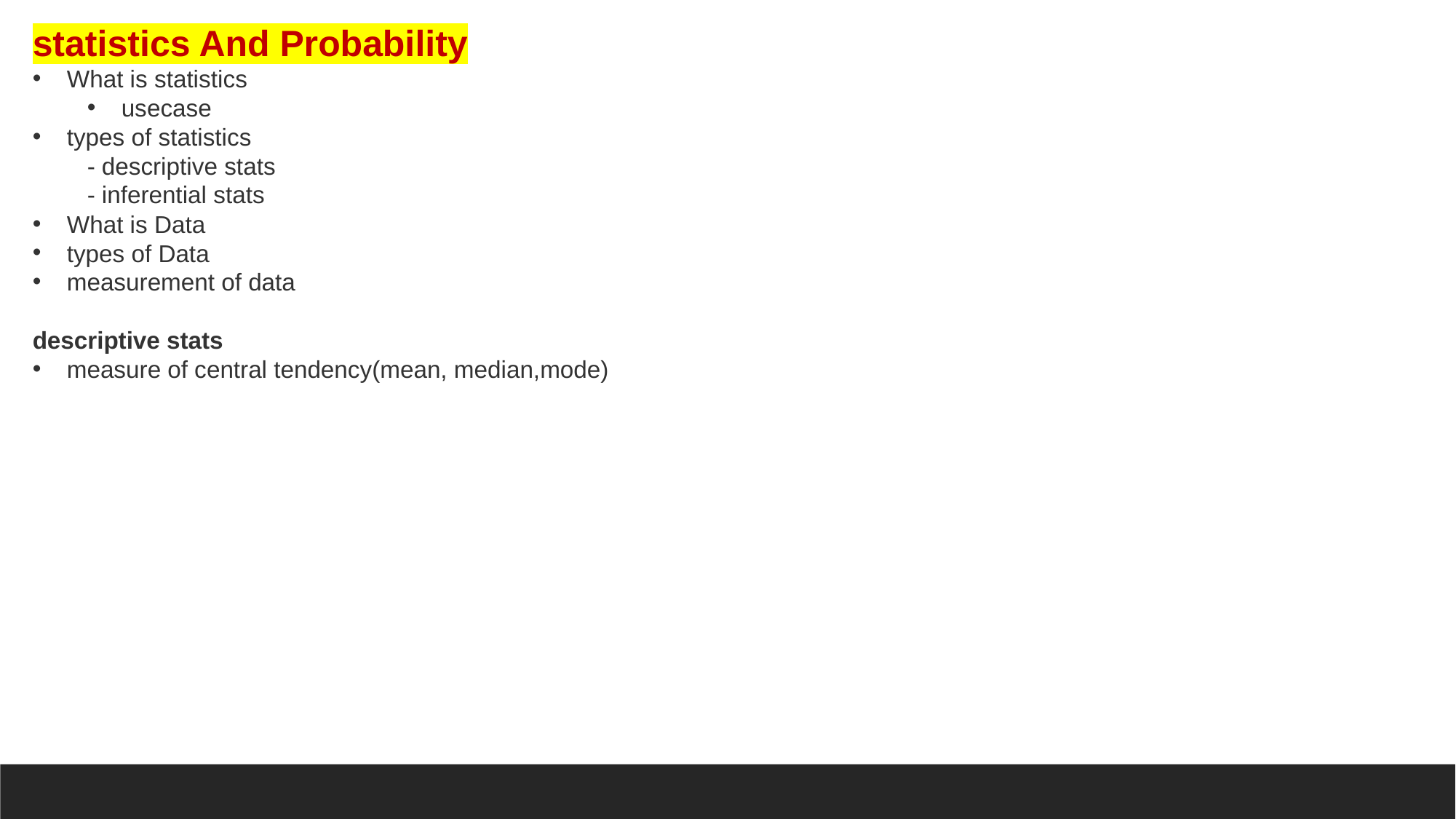

statistics And Probability
What is statistics
usecase
types of statistics
- descriptive stats
- inferential stats
What is Data
types of Data
measurement of data

descriptive stats
measure of central tendency(mean, median,mode)